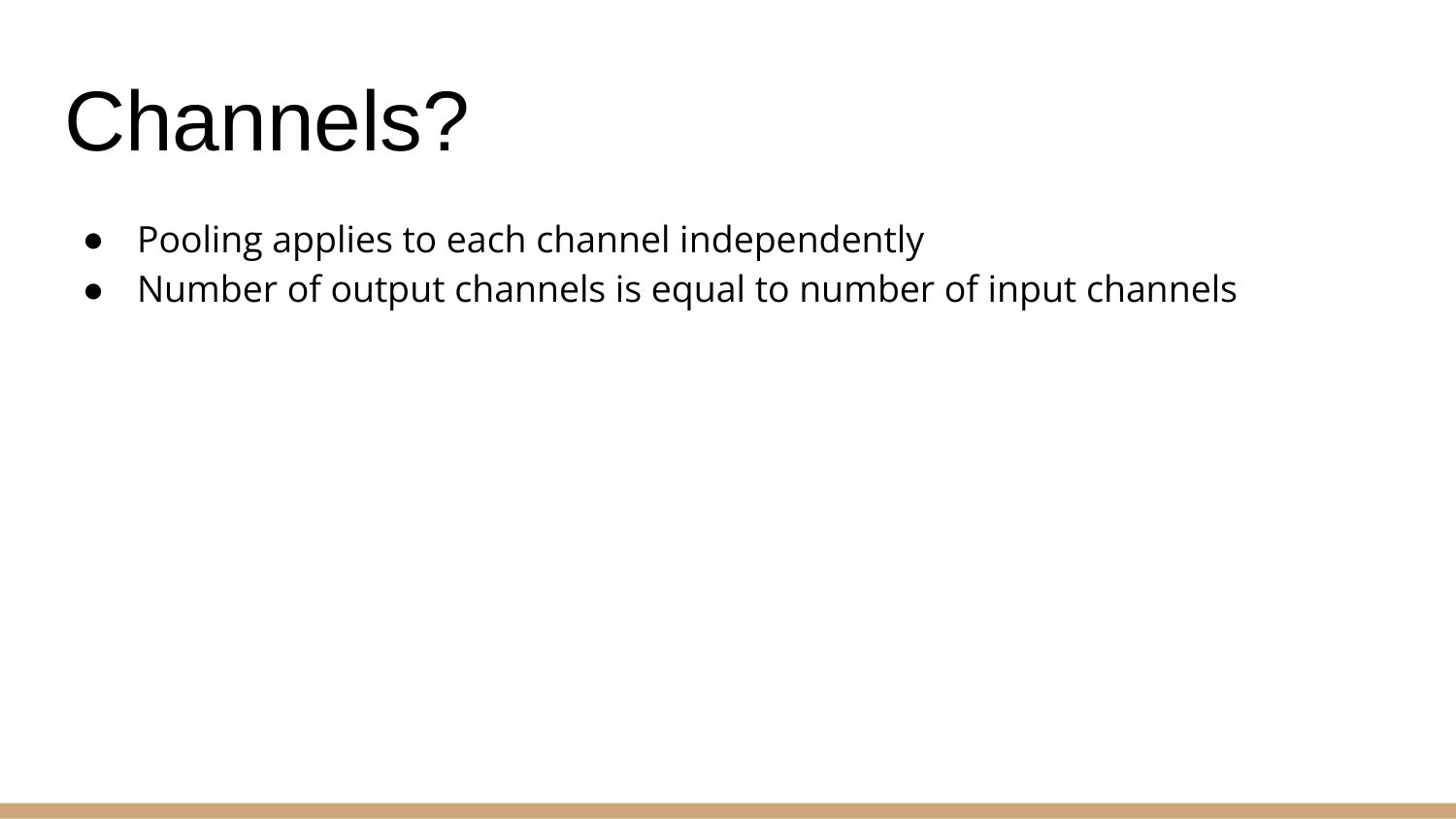

# Channels?
Pooling applies to each channel independently
Number of output channels is equal to number of input channels